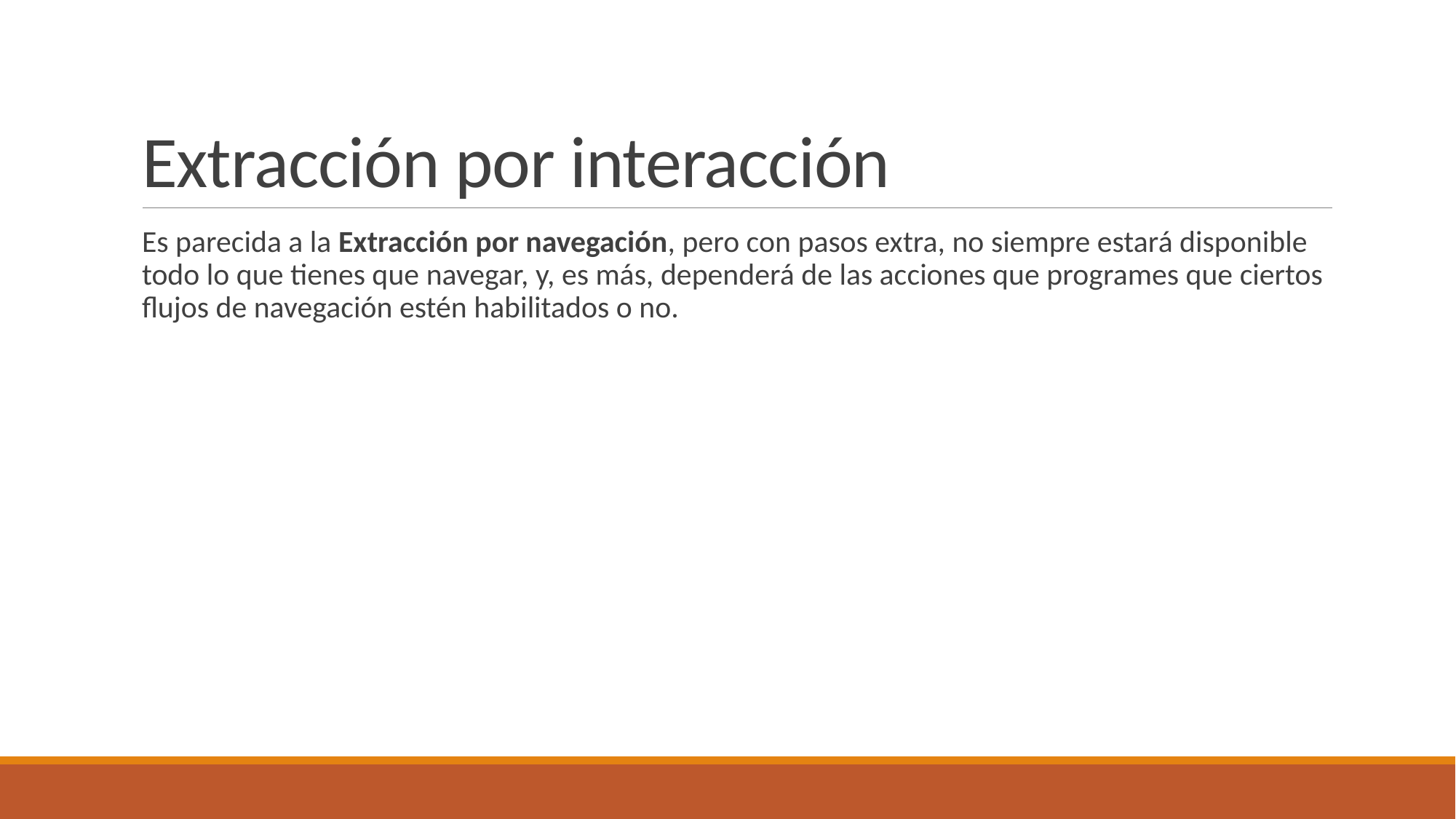

# Extracción por interacción
Es parecida a la Extracción por navegación, pero con pasos extra, no siempre estará disponible todo lo que tienes que navegar, y, es más, dependerá de las acciones que programes que ciertos flujos de navegación estén habilitados o no.